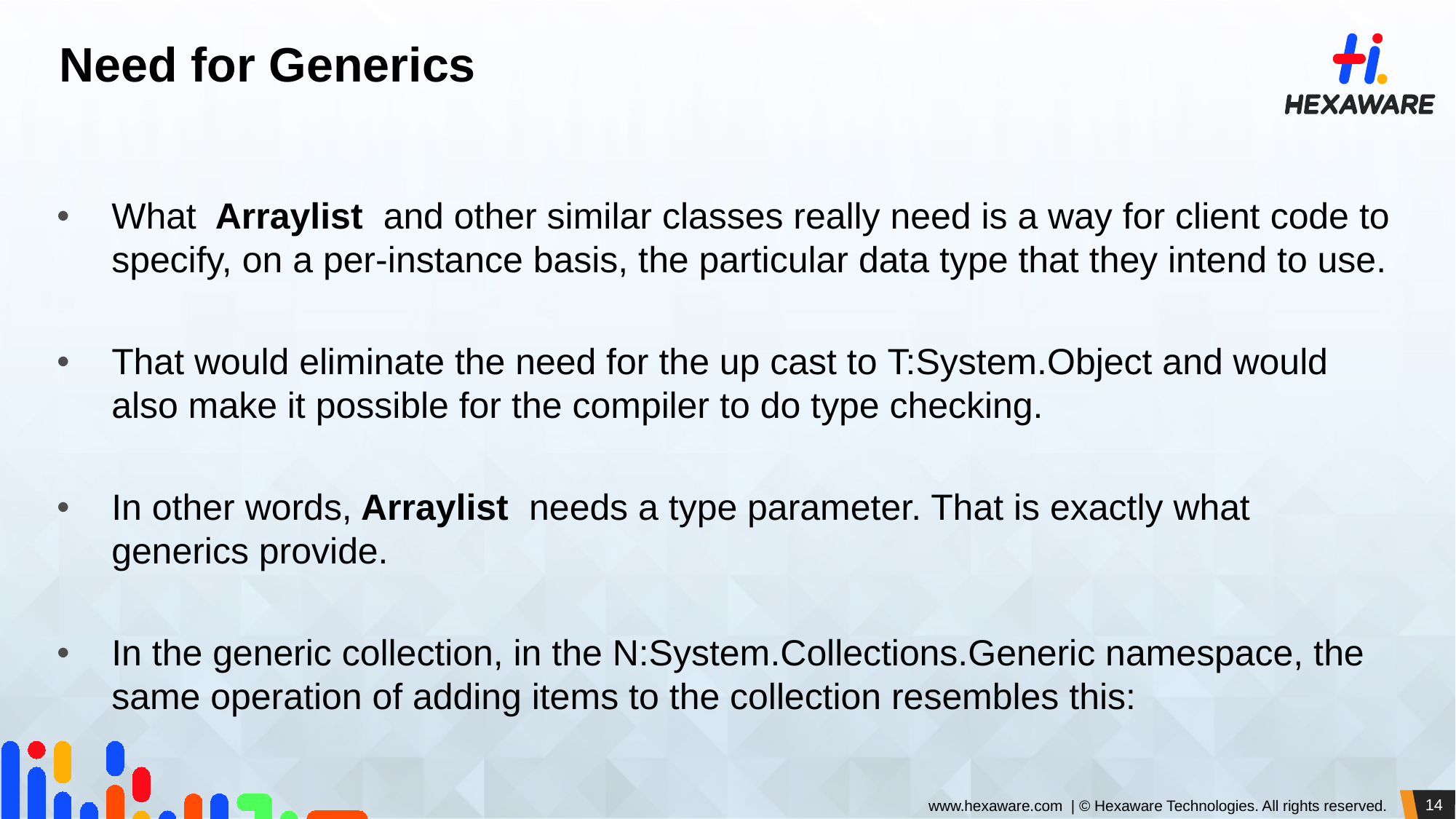

# Need for Generics
What  Arraylist  and other similar classes really need is a way for client code to specify, on a per-instance basis, the particular data type that they intend to use.

That would eliminate the need for the up cast to T:System.Object and would also make it possible for the compiler to do type checking.

In other words, Arraylist  needs a type parameter. That is exactly what generics provide.

In the generic collection, in the N:System.Collections.Generic namespace, the same operation of adding items to the collection resembles this: